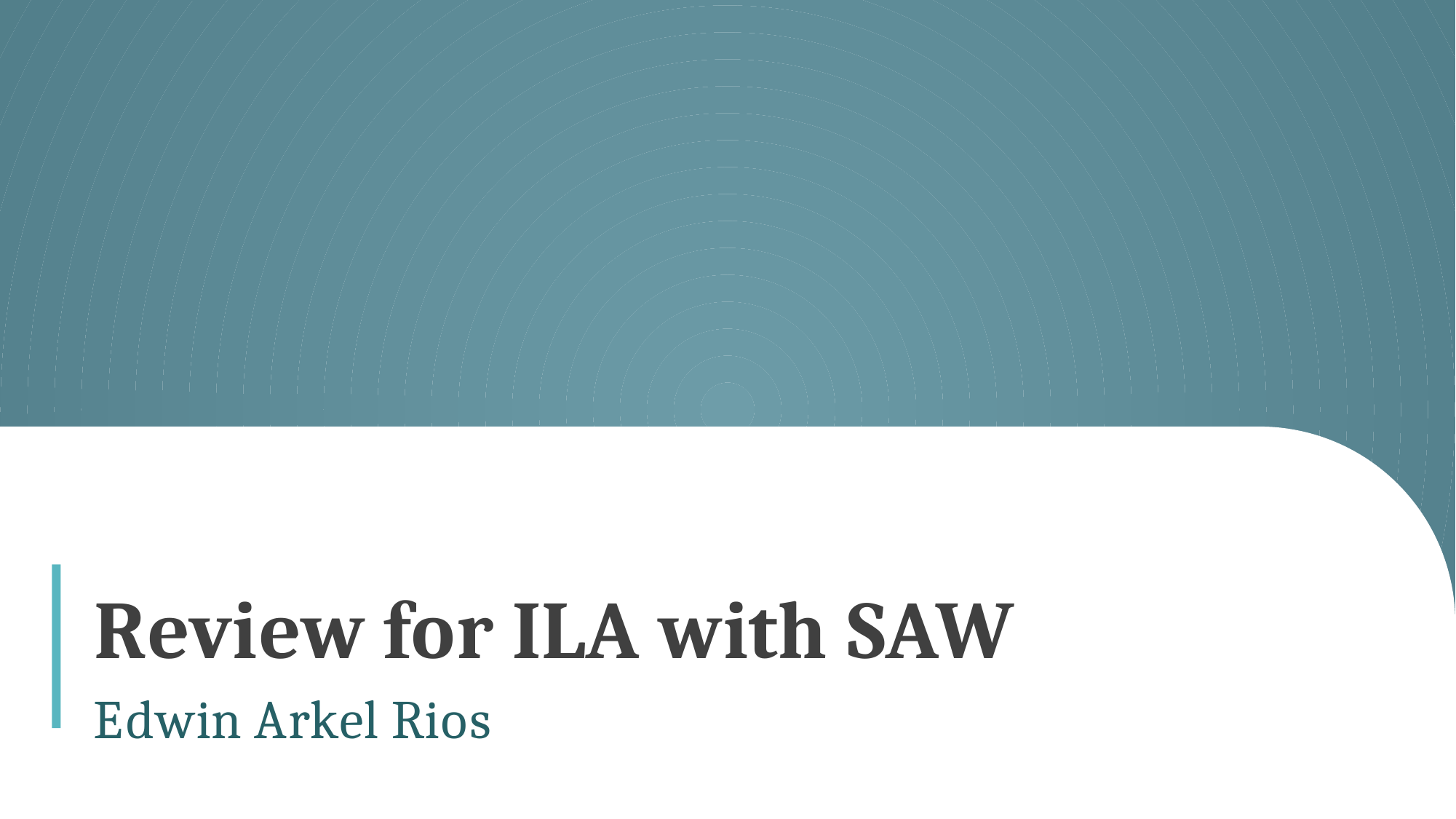

# Review for ILA with SAW
Edwin Arkel Rios